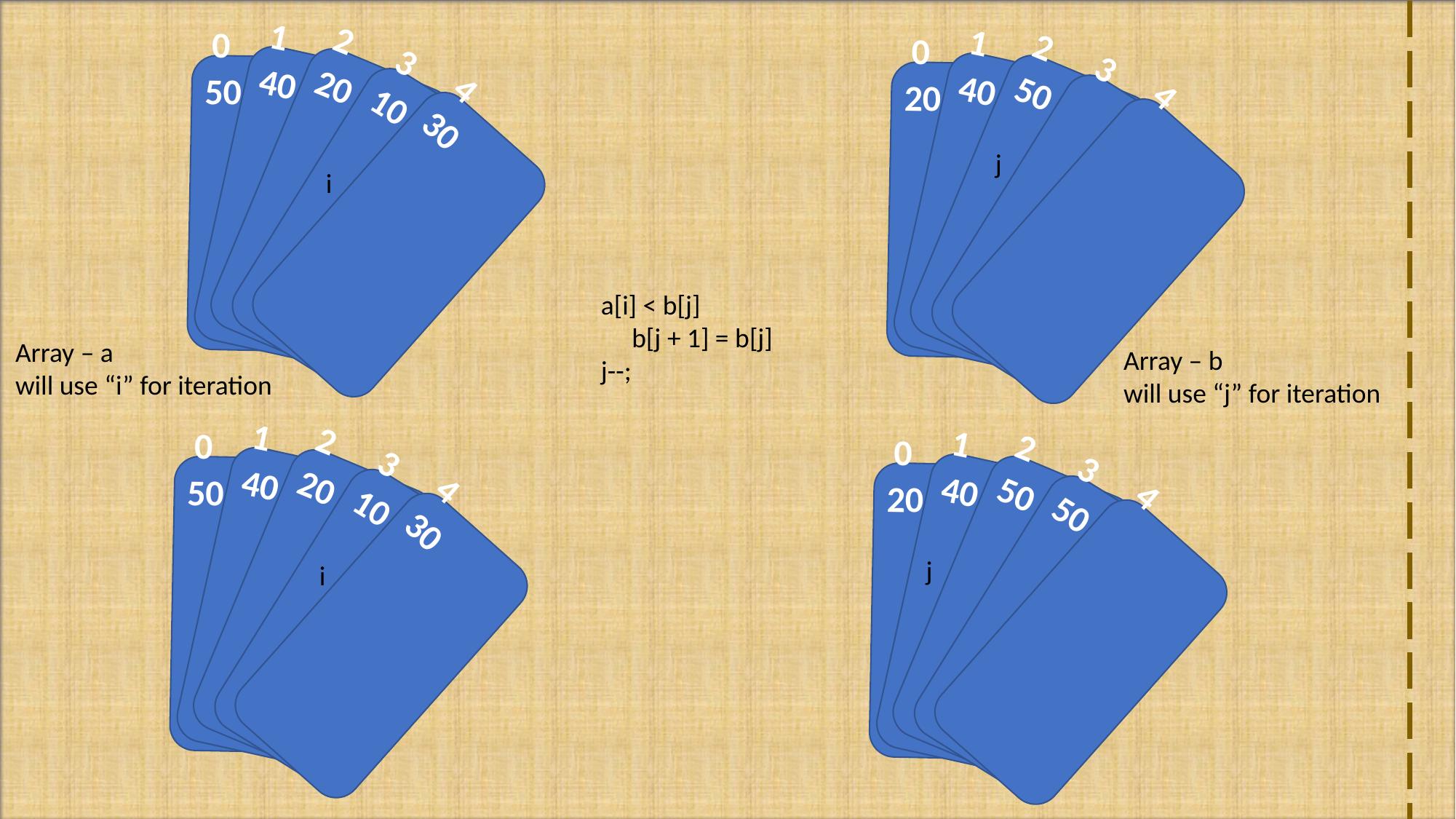

0
50
1
40
2
20
3
10
4
30
i
0
20
1
40
2
50
3

4

Array – a
will use “i” for iteration
Array – b
will use “j” for iteration
j
a[i] < b[j]
     b[j + 1] = b[j]
j--;
0
50
1
40
2
20
3
10
4
30
i
0
20
1
40
2
50
3
50
4

j